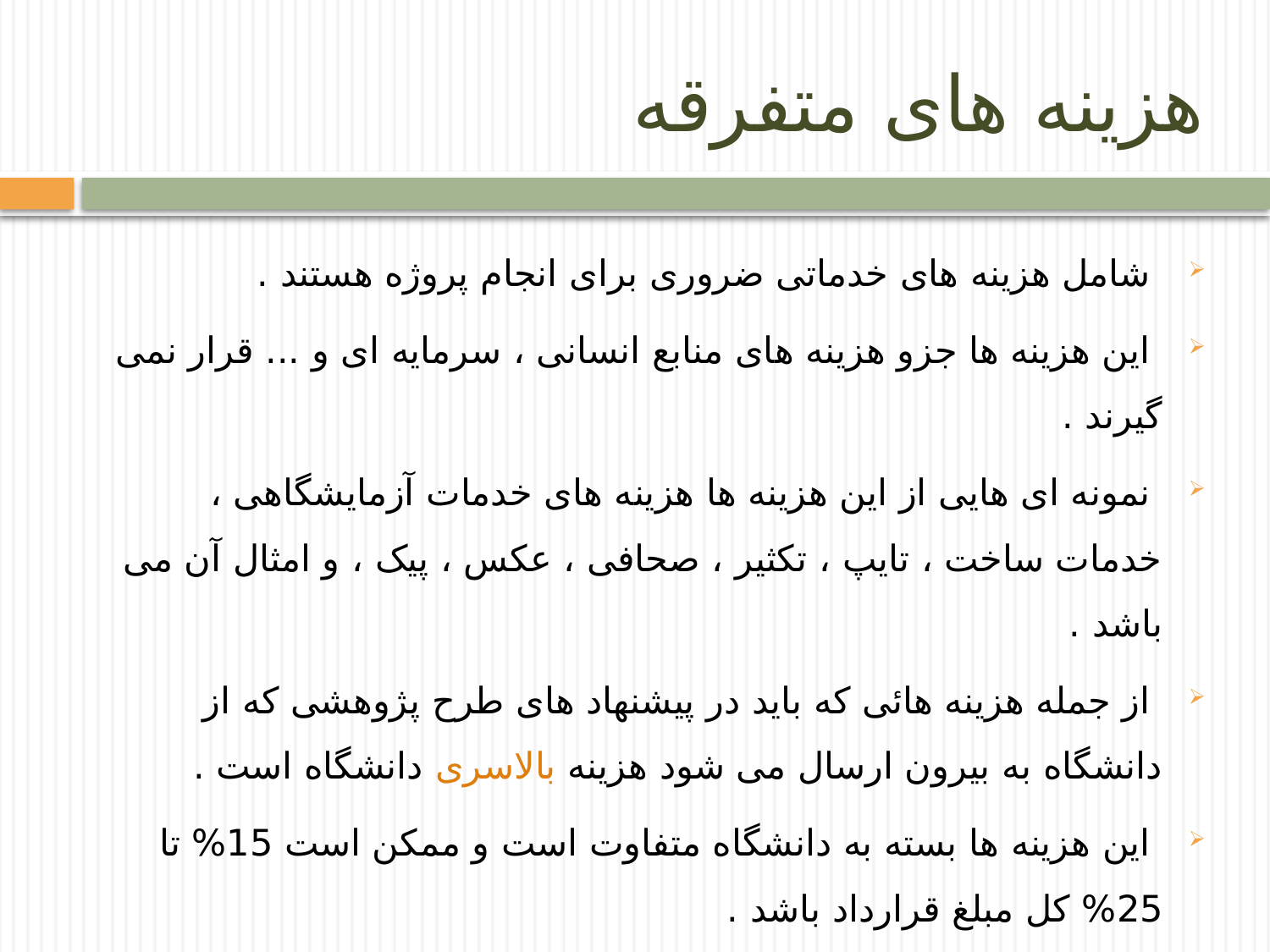

# هزینه های متفرقه
 شامل هزینه های خدماتی ضروری برای انجام پروژه هستند .
 این هزینه ها جزو هزینه های منابع انسانی ، سرمایه ای و ... قرار نمی گیرند .
 نمونه ای هایی از این هزینه ها هزینه های خدمات آزمایشگاهی ، خدمات ساخت ، تایپ ، تکثیر ، صحافی ، عکس ، پیک ، و امثال آن می باشد .
 از جمله هزینه هائی که باید در پیشنهاد های طرح پژوهشی که از دانشگاه به بیرون ارسال می شود هزینه بالاسری دانشگاه است .
 این هزینه ها بسته به دانشگاه متفاوت است و ممکن است 15% تا 25% کل مبلغ قرارداد باشد .